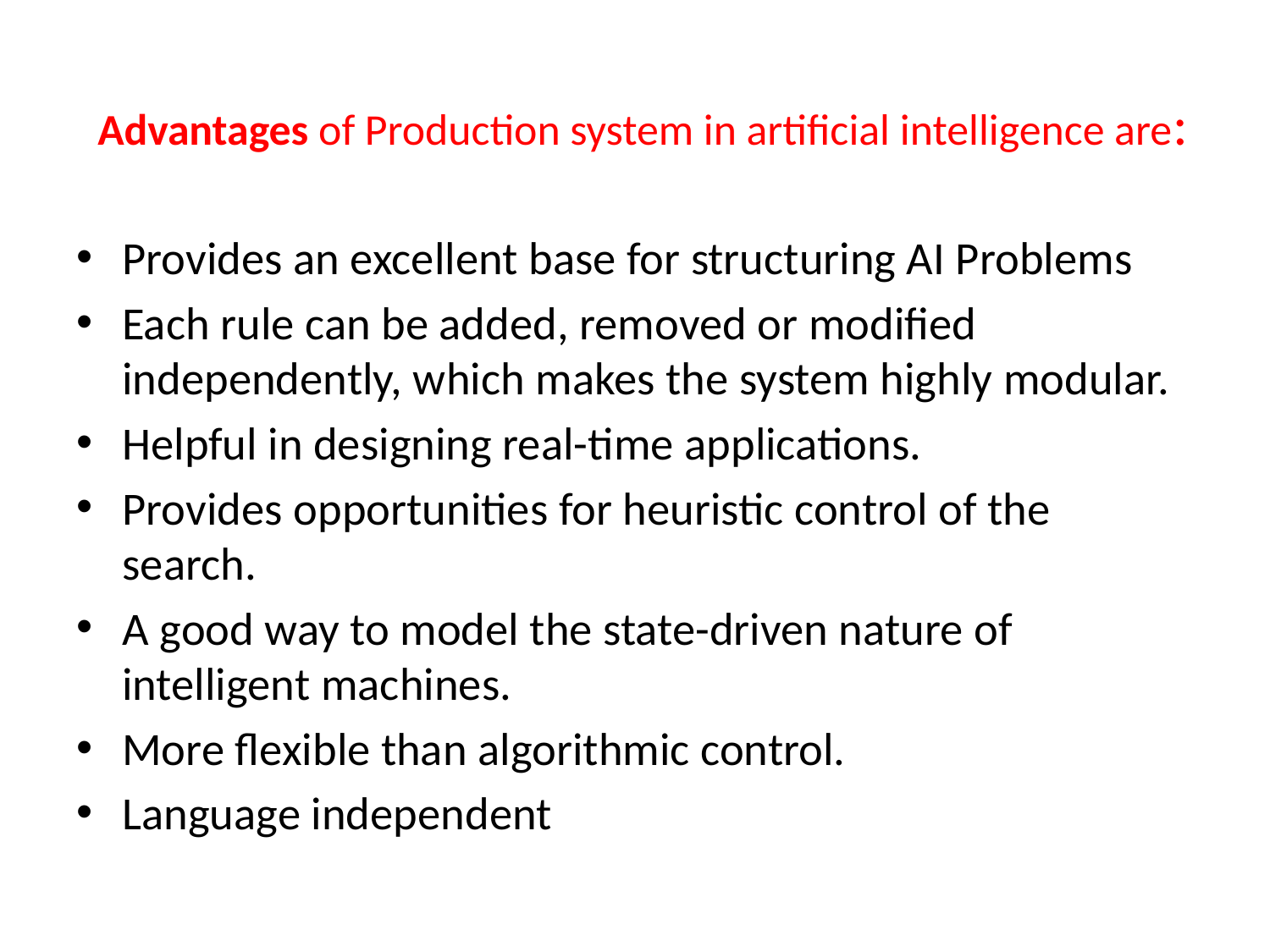

# Advantages of Production system in artificial intelligence are:
Provides an excellent base for structuring AI Problems
Each rule can be added, removed or modified independently, which makes the system highly modular.
Helpful in designing real-time applications.
Provides opportunities for heuristic control of the search.
A good way to model the state-driven nature of intelligent machines.
More flexible than algorithmic control.
Language independent